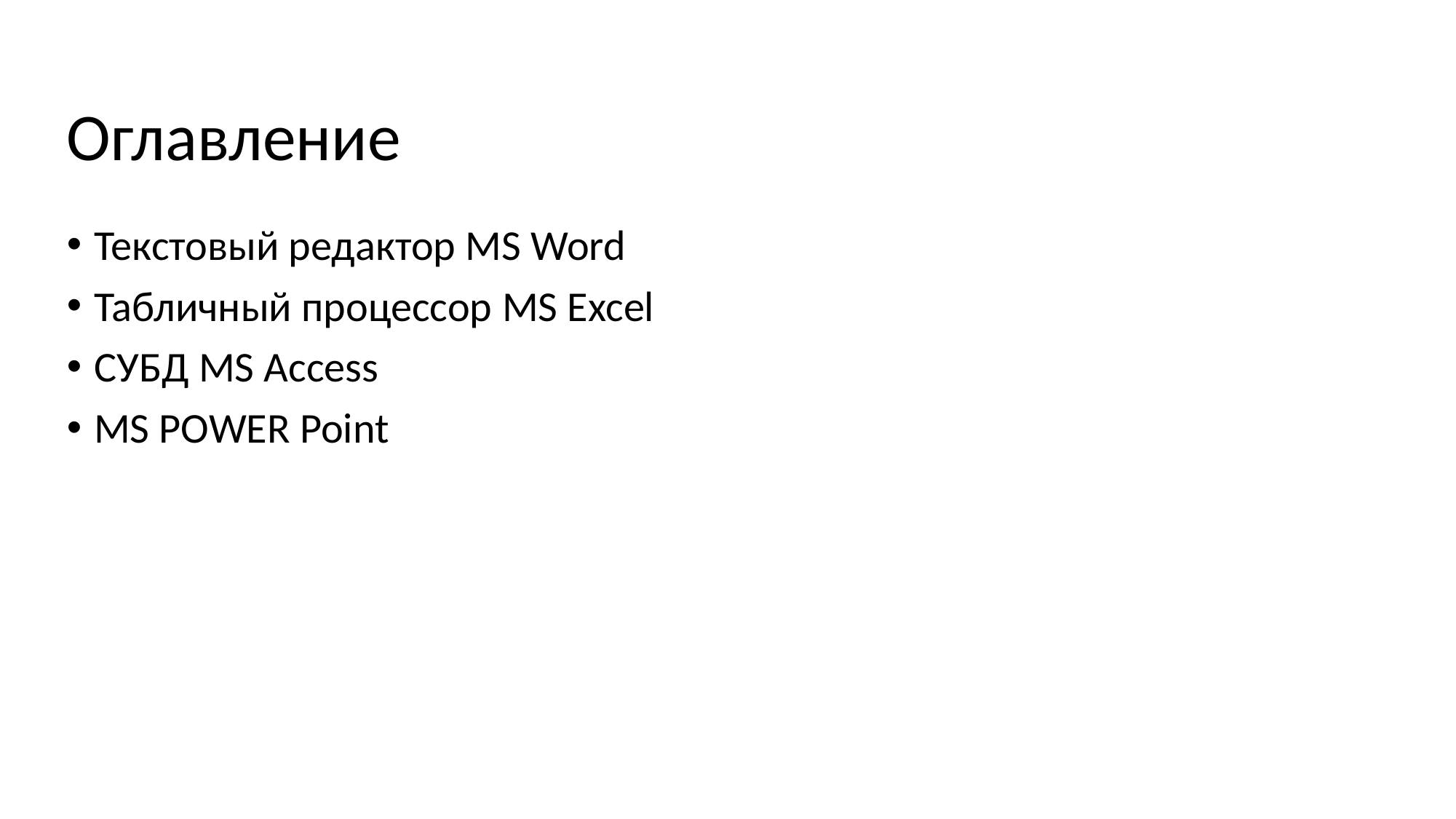

# Оглавление
Текстовый редактор MS Word
Табличный процессор MS Excel
СУБД MS Access
MS POWER Point